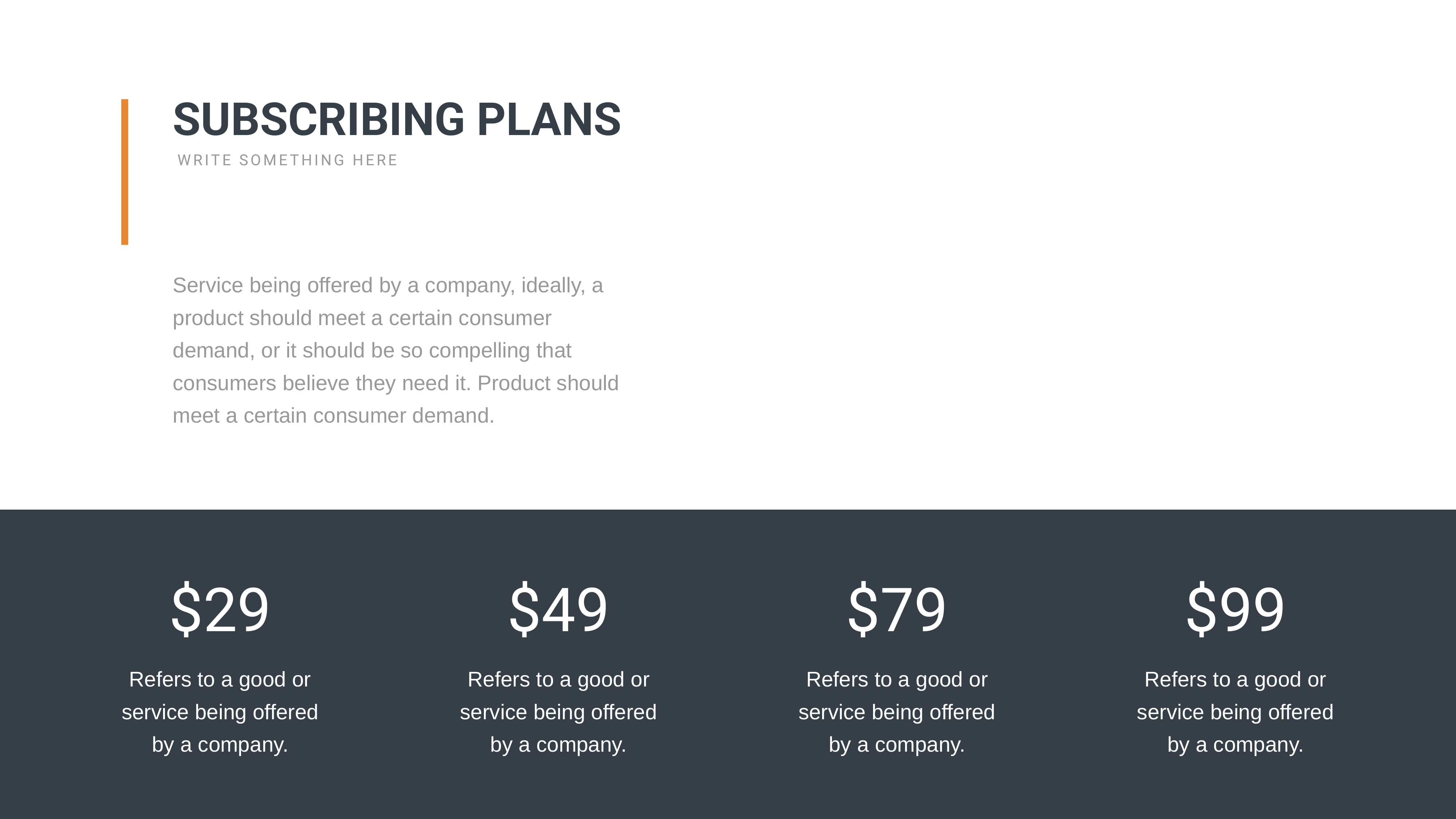

SUBSCRIBING PLANS
WRITE SOMETHING HERE

Service being offered by a company, ideally, a product should meet a certain consumer demand, or it should be so compelling that consumers believe they need it. Product should meet a certain consumer demand.

$29
$49
$79
$99
Refers to a good or service being offered by a company.
Refers to a good or service being offered by a company.
Refers to a good or service being offered by a company.
Refers to a good or service being offered by a company.